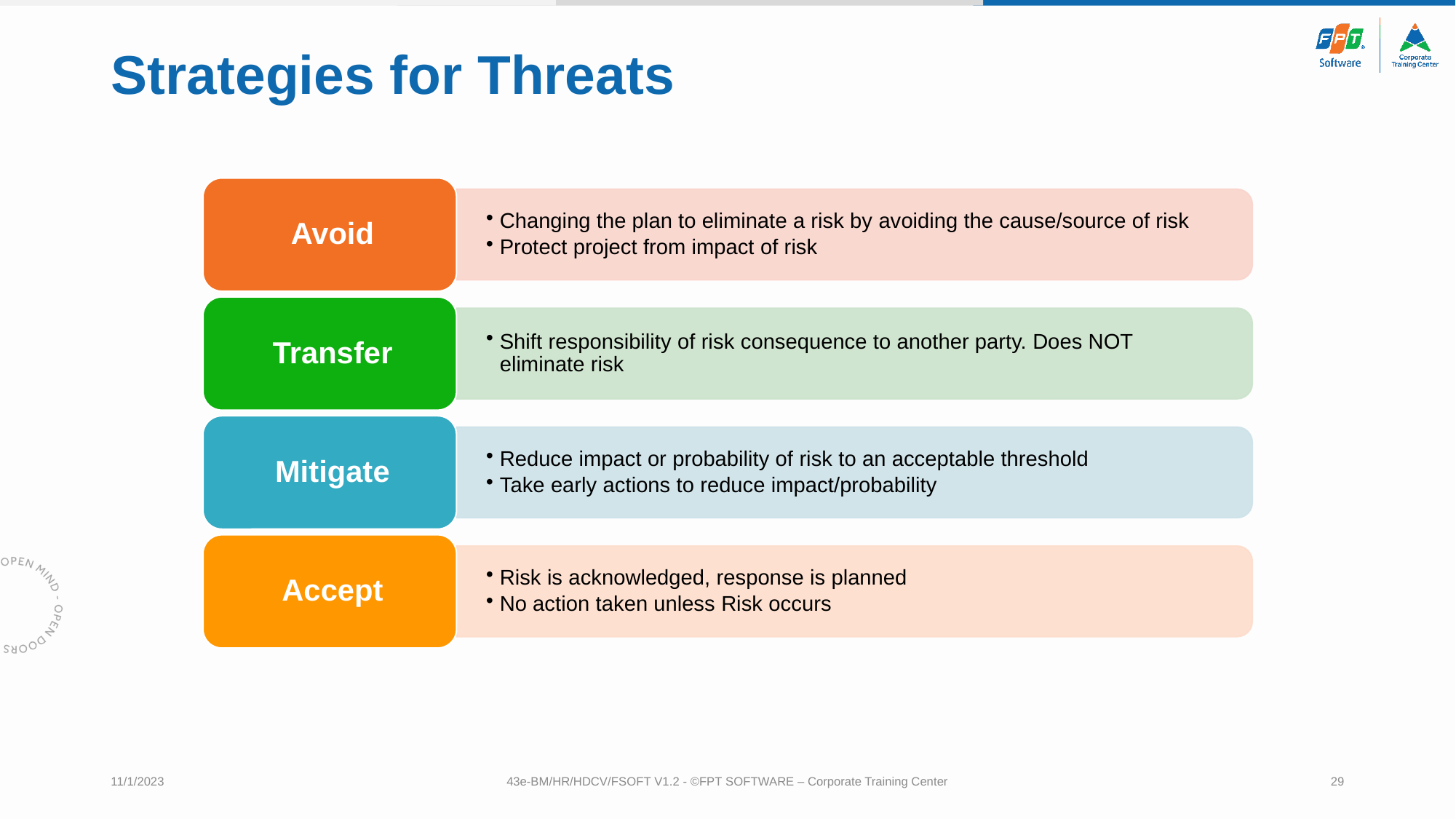

# Strategies for Threats
Changing the plan to eliminate a risk by avoiding the cause/source of risk
Protect project from impact of risk
Avoid
Shift responsibility of risk consequence to another party. Does NOT eliminate risk
Transfer
Reduce impact or probability of risk to an acceptable threshold
Take early actions to reduce impact/probability
Mitigate
Risk is acknowledged, response is planned
No action taken unless Risk occurs
Accept
11/1/2023
43e-BM/HR/HDCV/FSOFT V1.2 - ©FPT SOFTWARE – Corporate Training Center
29